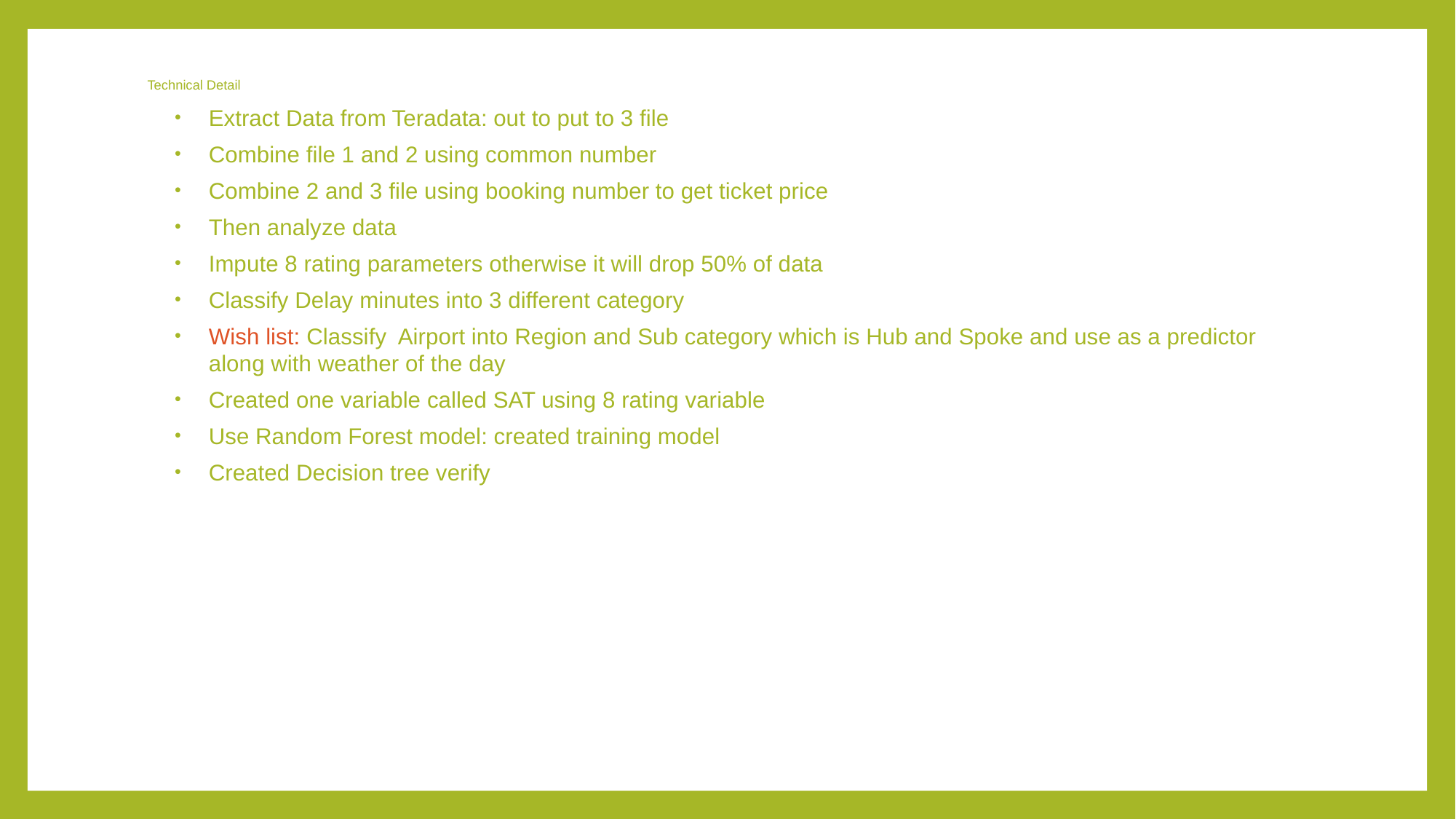

# Technical Detail
Extract Data from Teradata: out to put to 3 file
Combine file 1 and 2 using common number
Combine 2 and 3 file using booking number to get ticket price
Then analyze data
Impute 8 rating parameters otherwise it will drop 50% of data
Classify Delay minutes into 3 different category
Wish list: Classify  Airport into Region and Sub category which is Hub and Spoke and use as a predictor along with weather of the day
Created one variable called SAT using 8 rating variable
Use Random Forest model: created training model
Created Decision tree verify